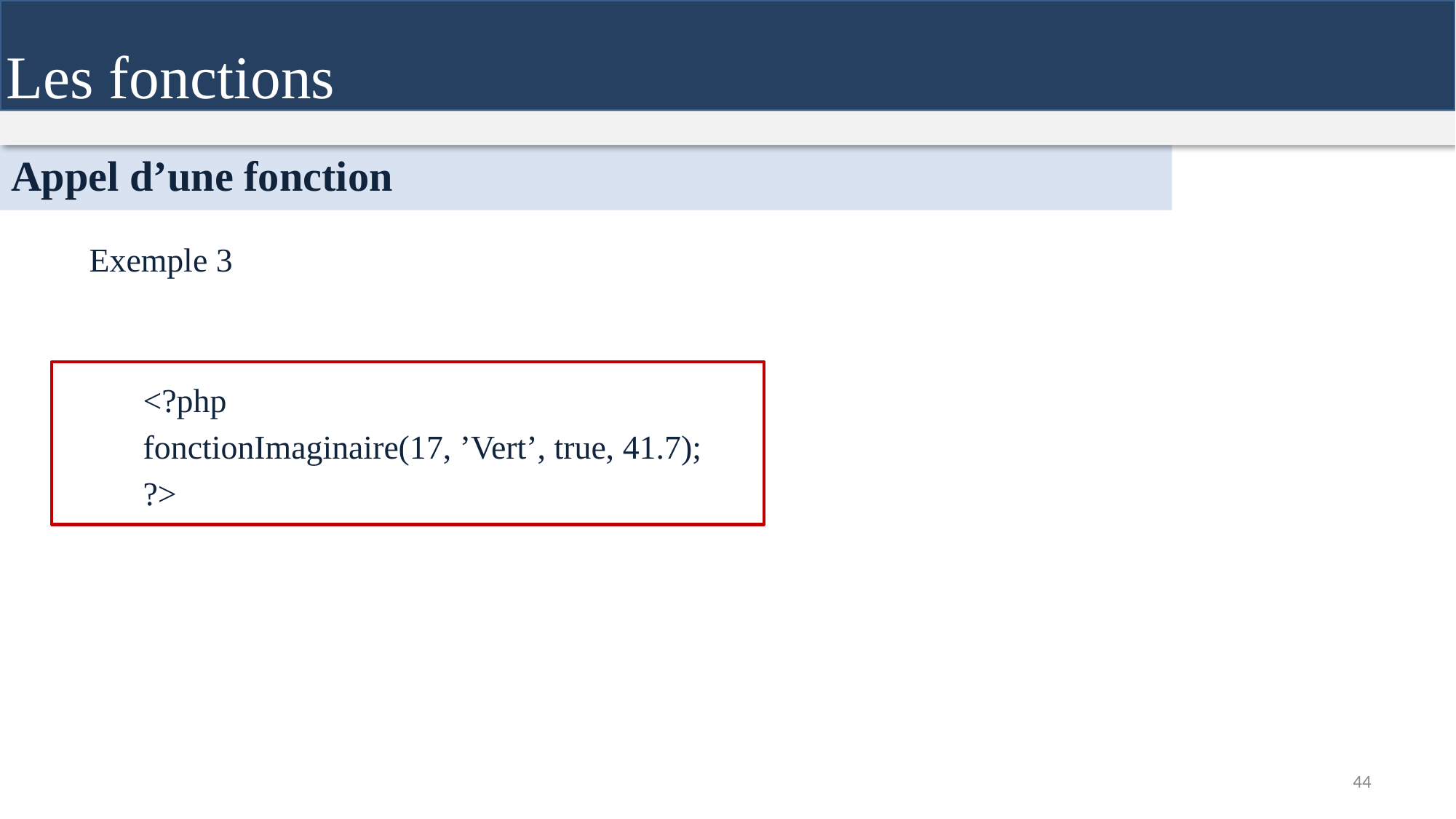

Les fonctions

Appel d’une fonction

Exemple 3

<?php
fonctionImaginaire(17, ’Vert’, true, 41.7);
?>

44